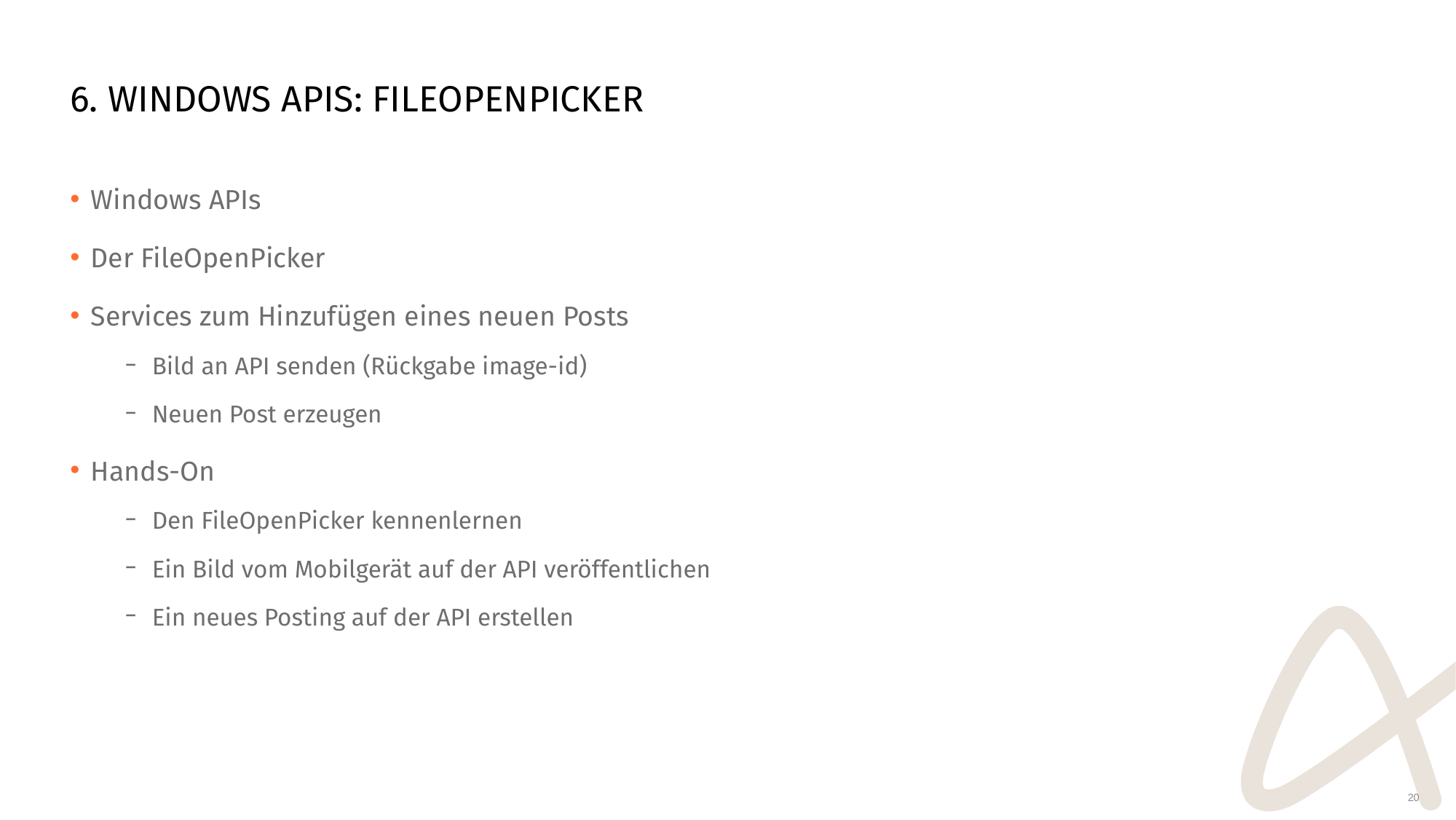

# 6. Windows APIs: FileOpenPicker
Windows APIs
Der FileOpenPicker
Services zum Hinzufügen eines neuen Posts
Bild an API senden (Rückgabe image-id)
Neuen Post erzeugen
Hands-On
Den FileOpenPicker kennenlernen
Ein Bild vom Mobilgerät auf der API veröffentlichen
Ein neues Posting auf der API erstellen
20